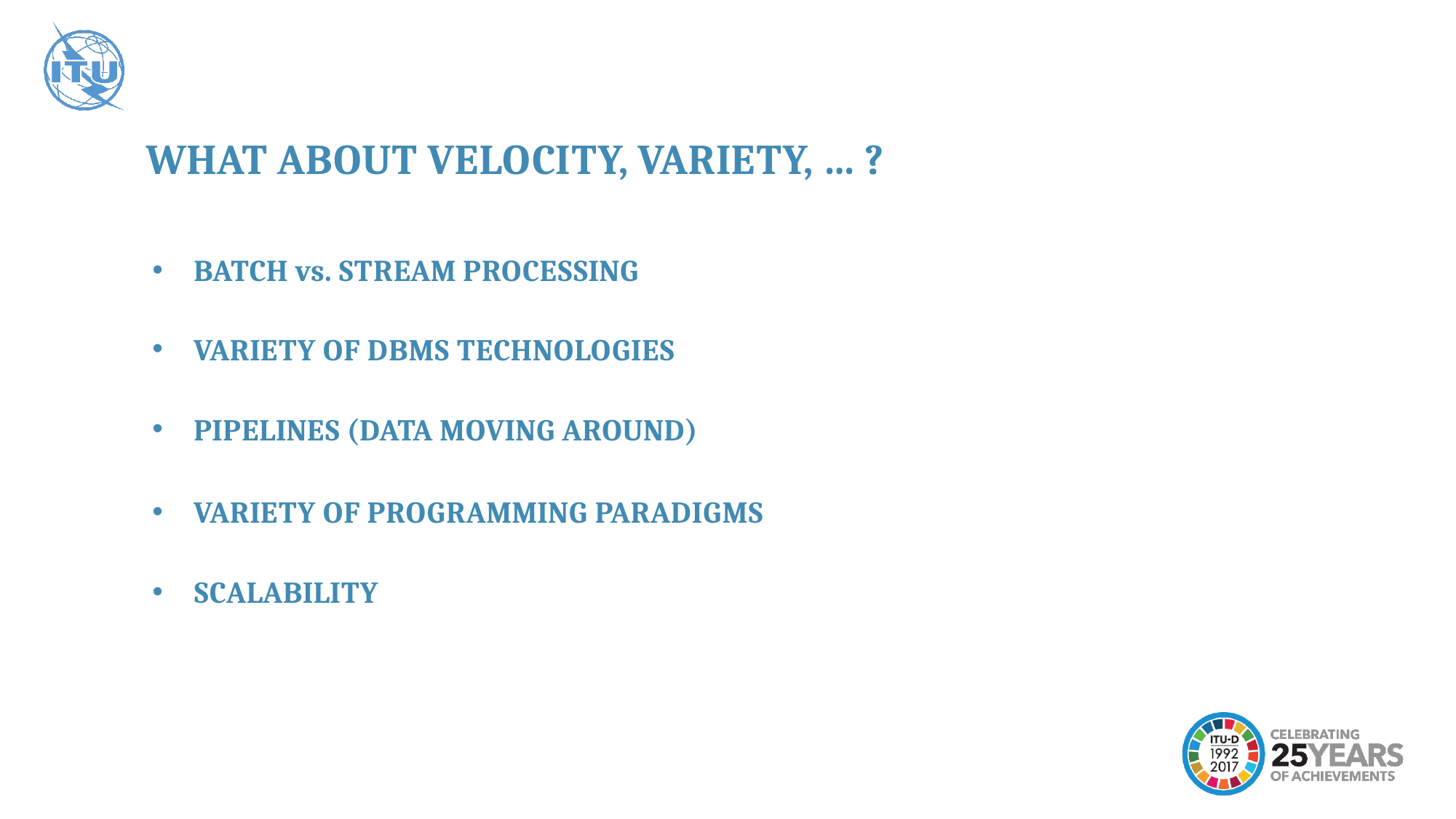

WHAT ABOUT VELOCITY, VARIETY, … ?
BATCH vs. STREAM PROCESSING
VARIETY OF DBMS TECHNOLOGIES
PIPELINES (DATA MOVING AROUND)
VARIETY OF PROGRAMMING PARADIGMS
SCALABILITY